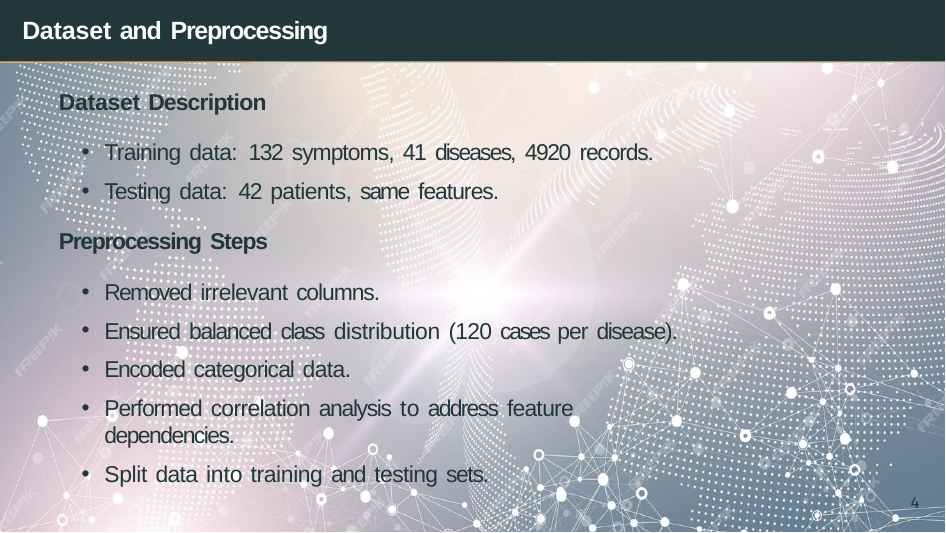

# Dataset and Preprocessing

Dataset Description

Training data: 132 symptoms, 41 diseases, 4920 records.
Testing data: 42 patients, same features.
Preprocessing Steps

Removed irrelevant columns.
Ensured balanced class distribution (120 cases per disease).
Encoded categorical data.
Performed correlation analysis to address feature dependencies.
Split data into training and testing sets.
4